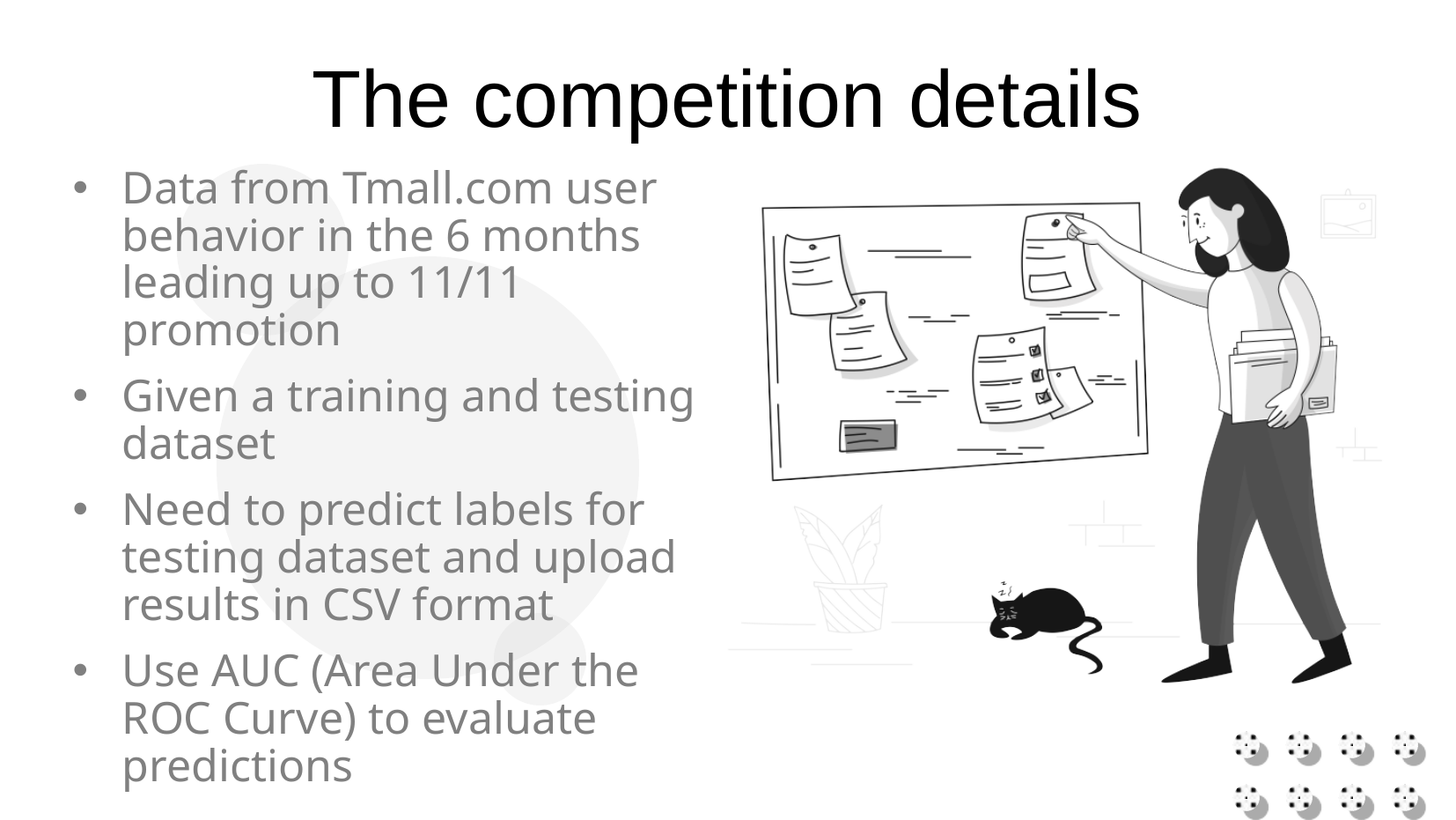

# The competition details
Data from Tmall.com user behavior in the 6 months leading up to 11/11 promotion
Given a training and testing dataset
Need to predict labels for testing dataset and upload results in CSV format
Use AUC (Area Under the ROC Curve) to evaluate predictions